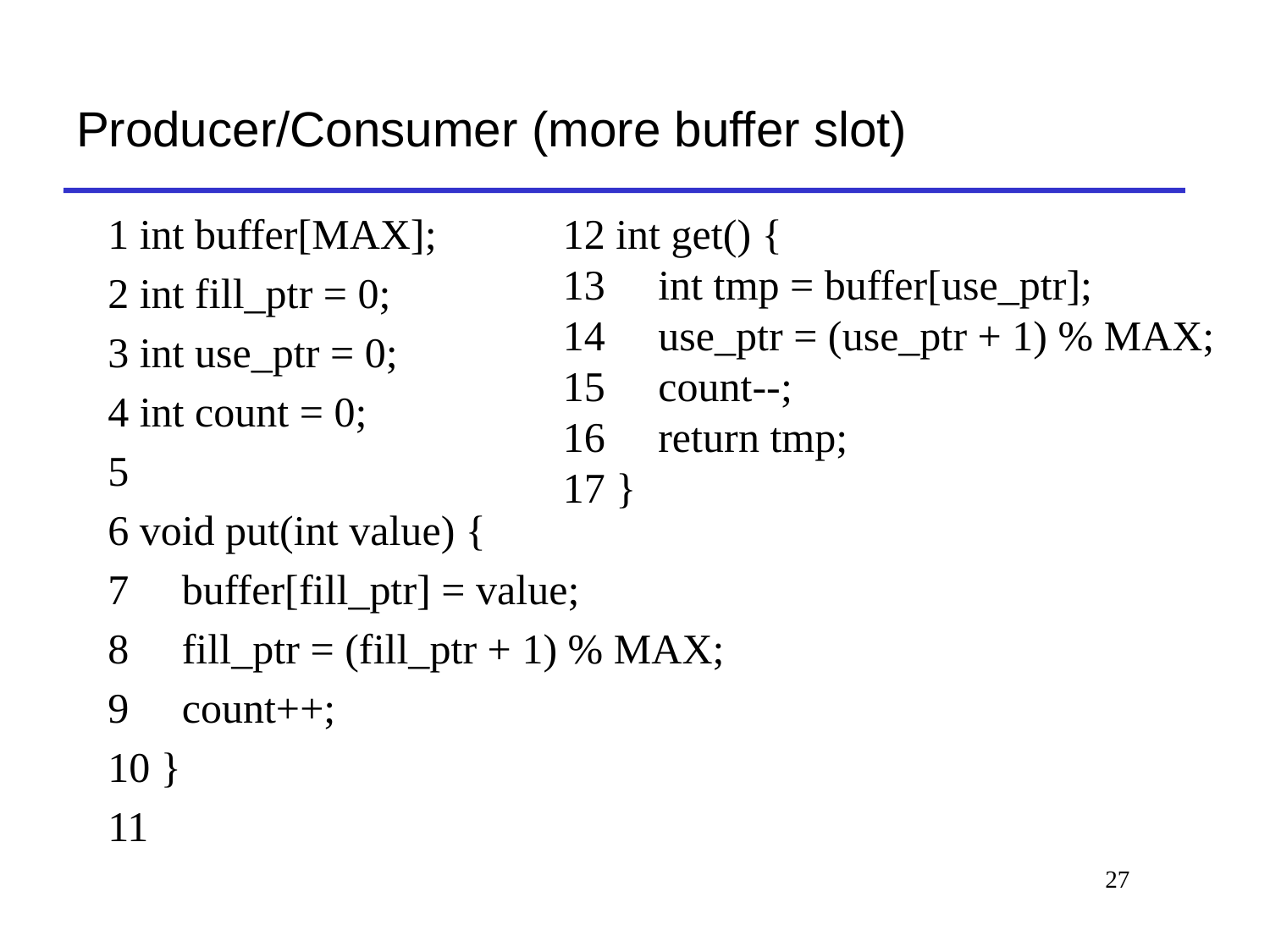

# Producer/Consumer (more buffer slot)
1 int buffer[MAX];
2 int fill_ptr = 0;
3 int use_ptr = 0;
4 int count = 0;
5
6 void put(int value) {
7     buffer[fill_ptr] = value;
8     fill_ptr = (fill_ptr + 1) % MAX;
9     count++;
10 }
11
12 int get() {
13     int tmp = buffer[use_ptr];
14     use_ptr = (use_ptr + 1) % MAX;
15     count--;
16     return tmp;
17 }
27